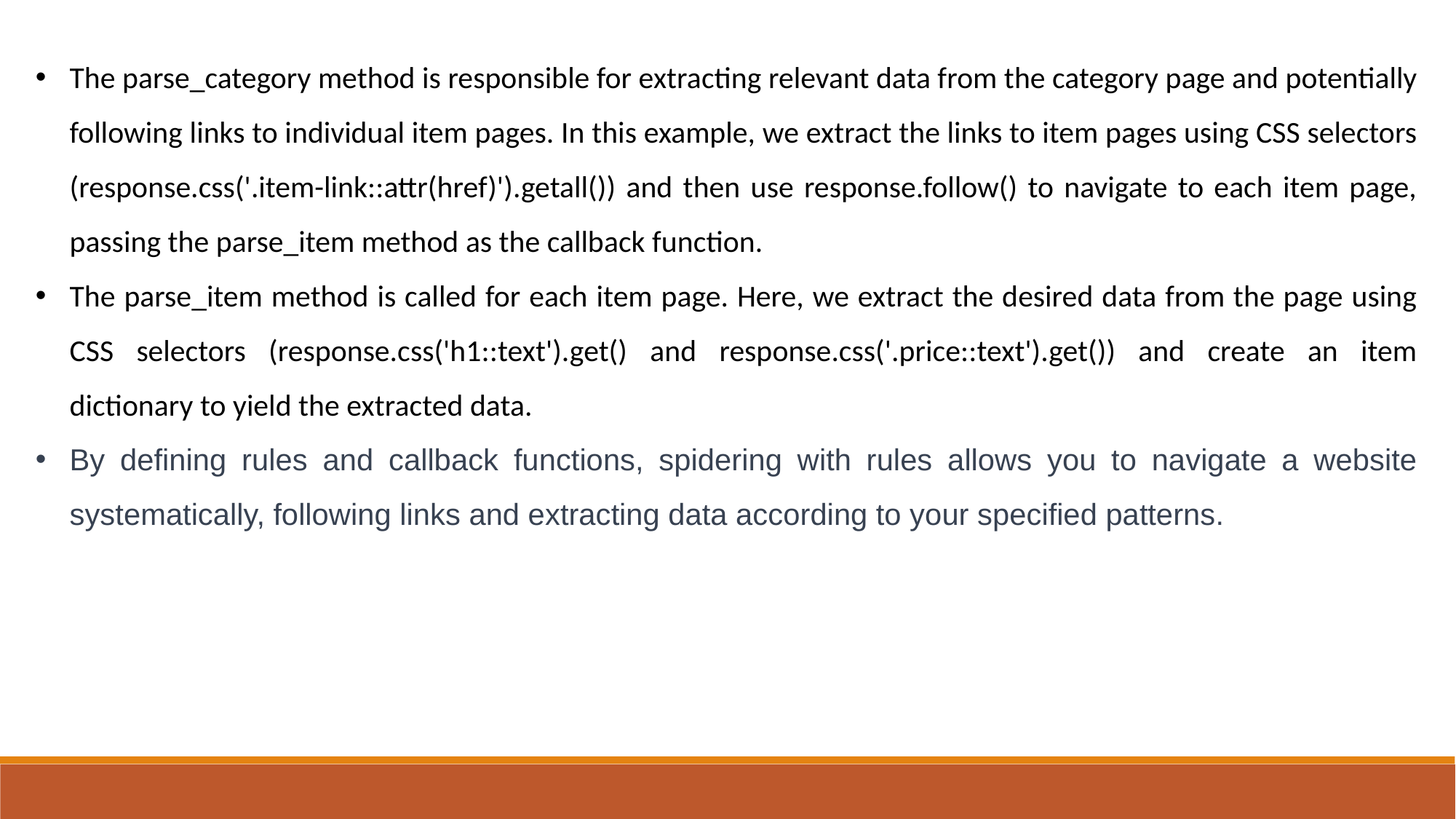

The parse_category method is responsible for extracting relevant data from the category page and potentially following links to individual item pages. In this example, we extract the links to item pages using CSS selectors (response.css('.item-link::attr(href)').getall()) and then use response.follow() to navigate to each item page, passing the parse_item method as the callback function.
The parse_item method is called for each item page. Here, we extract the desired data from the page using CSS selectors (response.css('h1::text').get() and response.css('.price::text').get()) and create an item dictionary to yield the extracted data.
By defining rules and callback functions, spidering with rules allows you to navigate a website systematically, following links and extracting data according to your specified patterns.